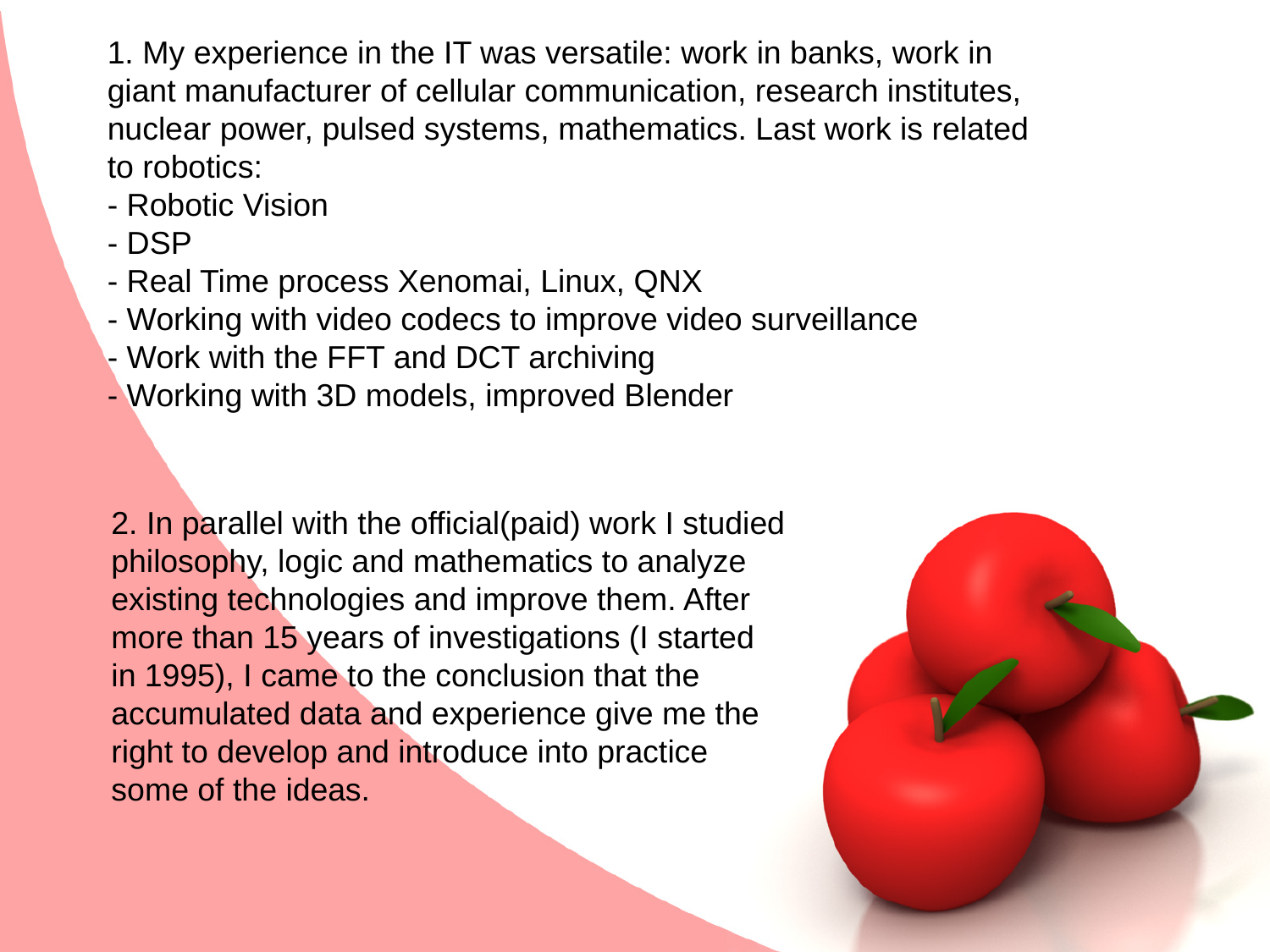

1. My experience in the IT was versatile: work in banks, work in giant manufacturer of cellular communication, research institutes, nuclear power, pulsed systems, mathematics. Last work is related to robotics:
- Robotic Vision
- DSP
- Real Time process Xenomai, Linux, QNX
- Working with video codecs to improve video surveillance
- Work with the FFT and DCT archiving
- Working with 3D models, improved Blender
2. In parallel with the official(paid) work I studied philosophy, logic and mathematics to analyze existing technologies and improve them. After more than 15 years of investigations (I started in 1995), I came to the conclusion that the accumulated data and experience give me the right to develop and introduce into practice some of the ideas.